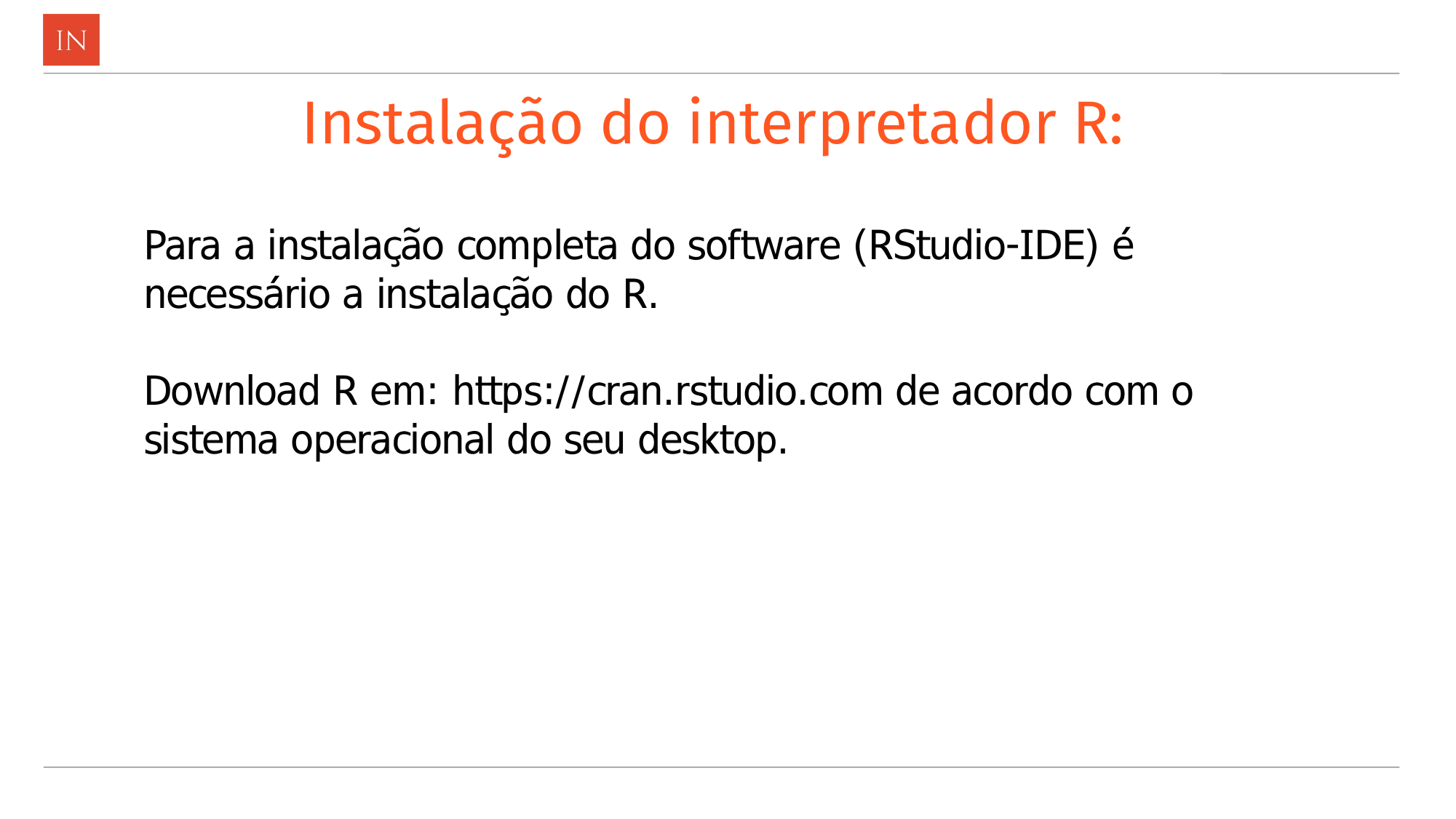

# Instalação do interpretador R:
Para a instalação completa do software (RStudio-IDE) é necessário a instalação do R.

Download R em: https://cran.rstudio.com de acordo com o sistema operacional do seu desktop.